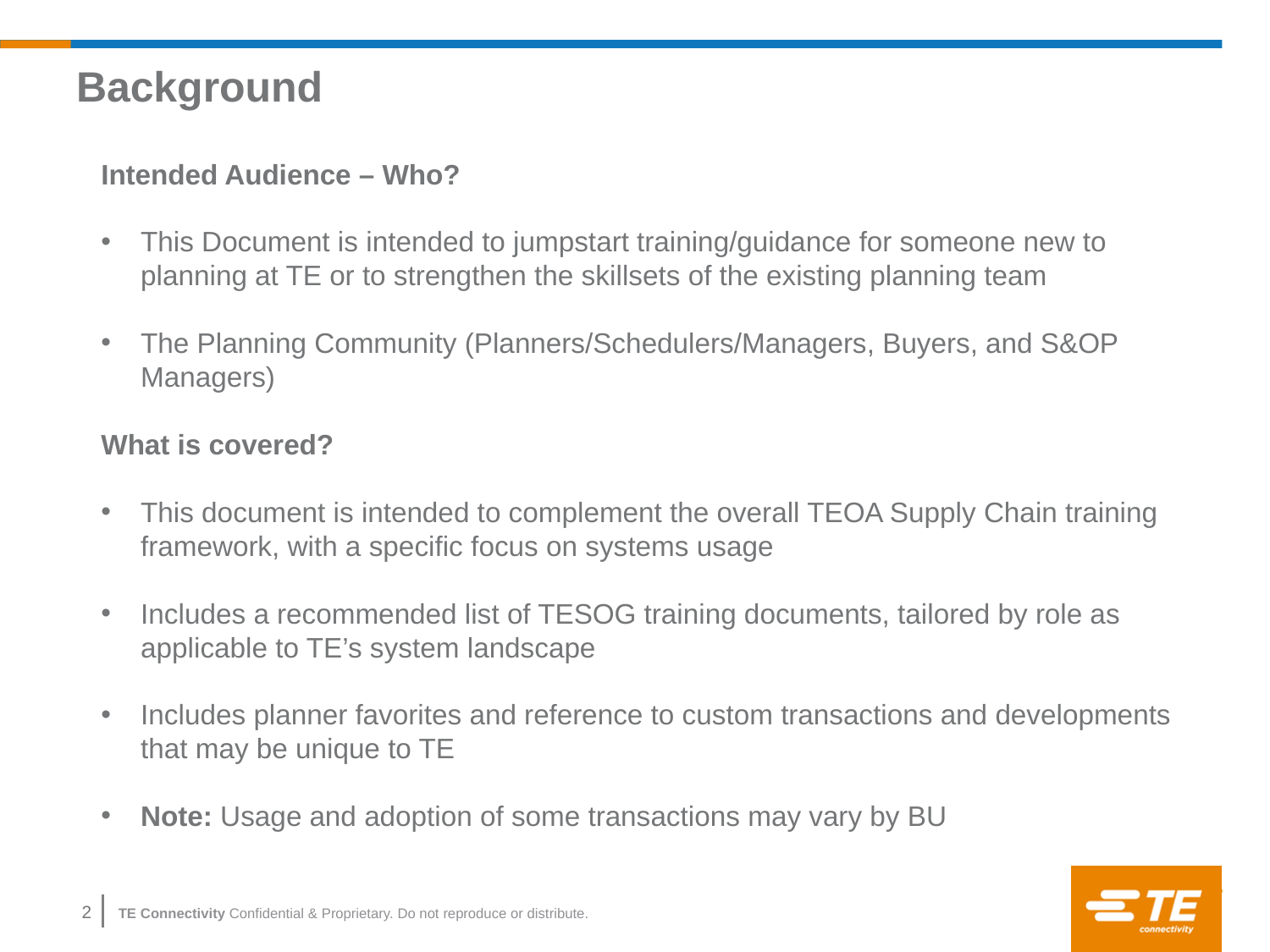

# Background
Intended Audience – Who?

This Document is intended to jumpstart training/guidance for someone new to planning at TE or to strengthen the skillsets of the existing planning team

The Planning Community (Planners/Schedulers/Managers, Buyers, and S&OP Managers)

What is covered?

This document is intended to complement the overall TEOA Supply Chain training framework, with a specific focus on systems usage

Includes a recommended list of TESOG training documents, tailored by role as applicable to TE’s system landscape

Includes planner favorites and reference to custom transactions and developments that may be unique to TE

Note: Usage and adoption of some transactions may vary by BU

2